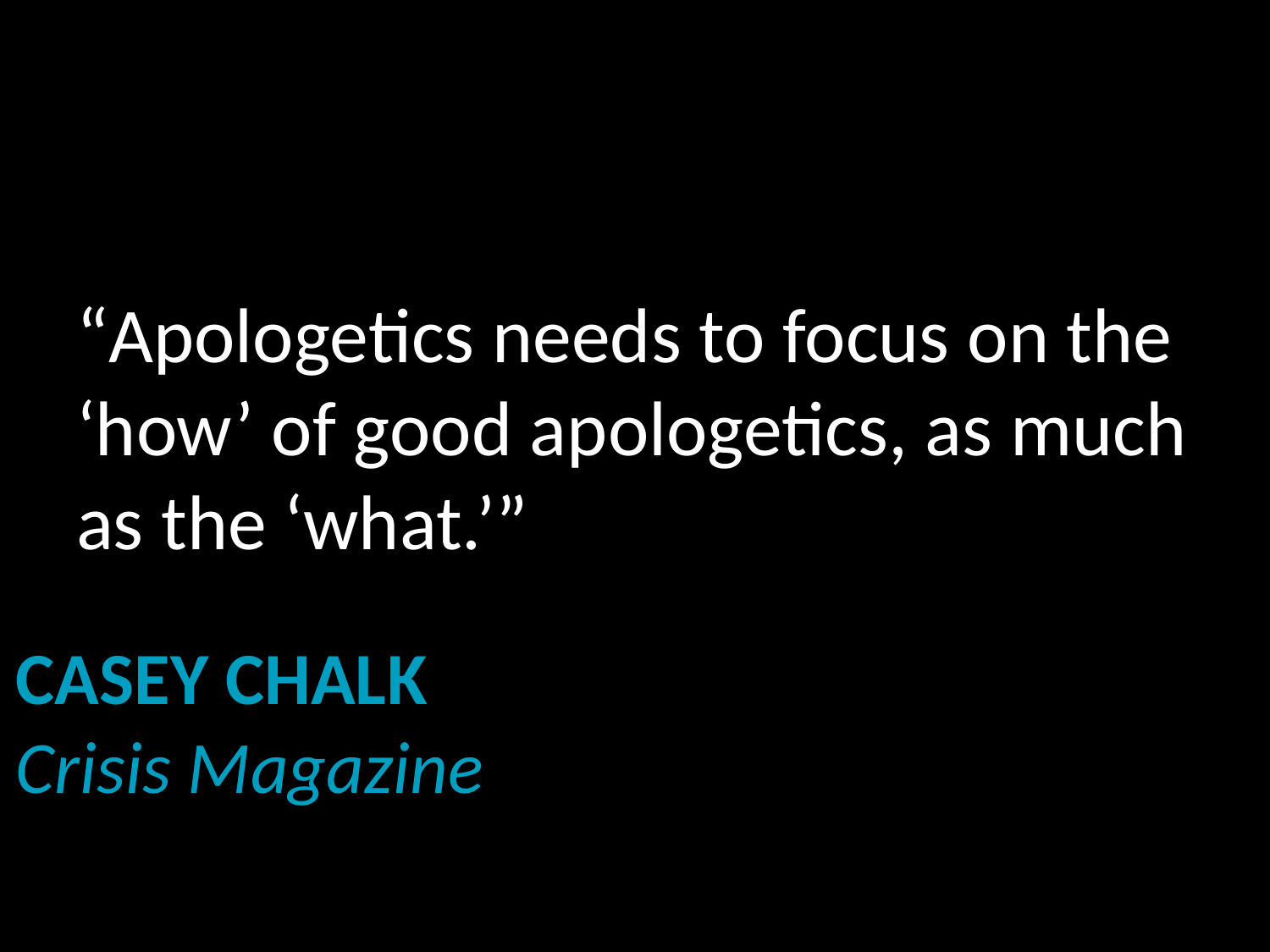

# “Apologetics needs to focus on the ‘how’ of good apologetics, as much as the ‘what.’”
CASEY CHALK
Crisis Magazine